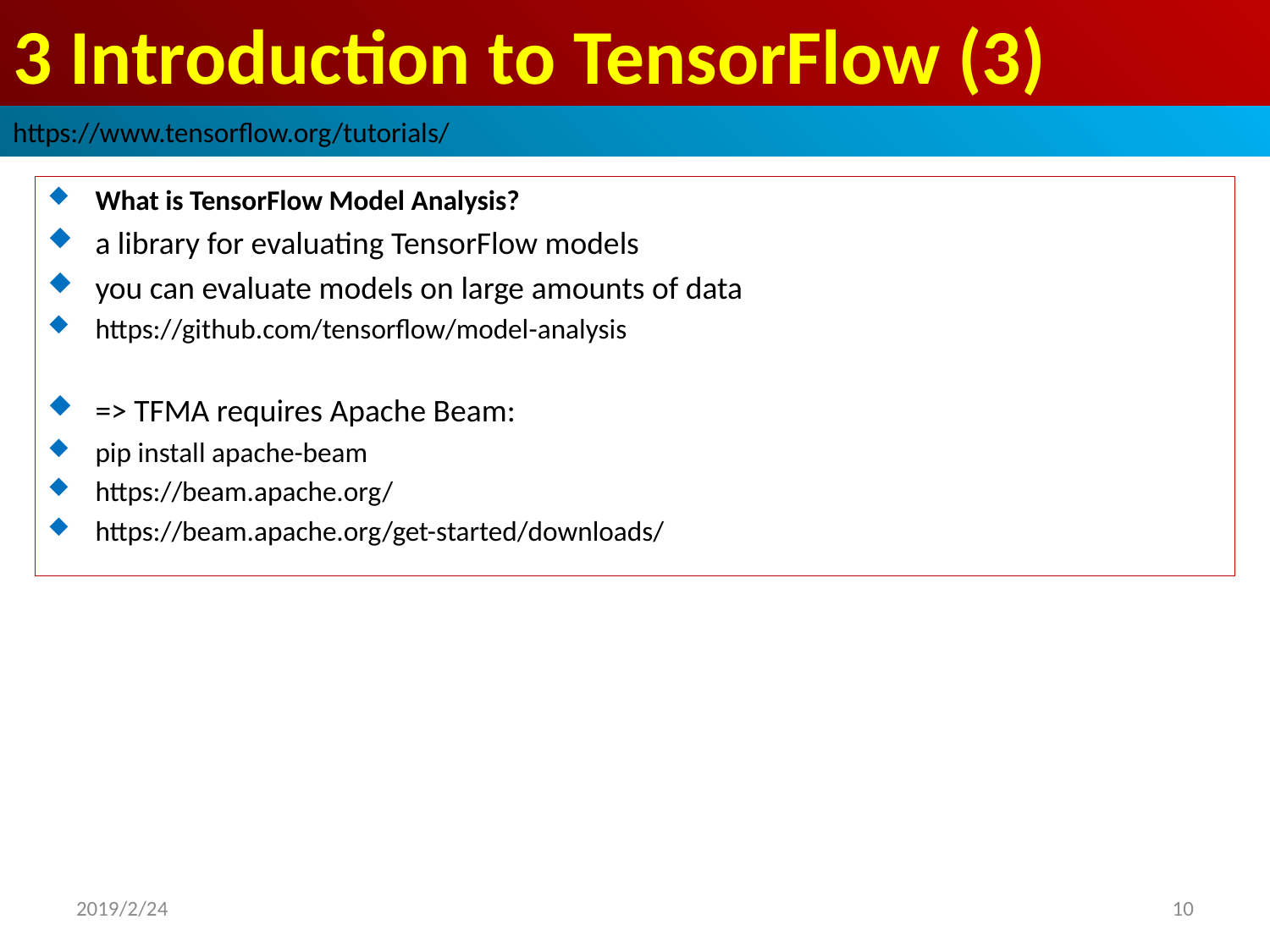

# 3 Introduction to TensorFlow (3)
https://www.tensorflow.org/tutorials/
What is TensorFlow Model Analysis?
a library for evaluating TensorFlow models
you can evaluate models on large amounts of data
https://github.com/tensorflow/model-analysis

=> TFMA requires Apache Beam:
pip install apache-beam
https://beam.apache.org/
https://beam.apache.org/get-started/downloads/
2019/2/24
10